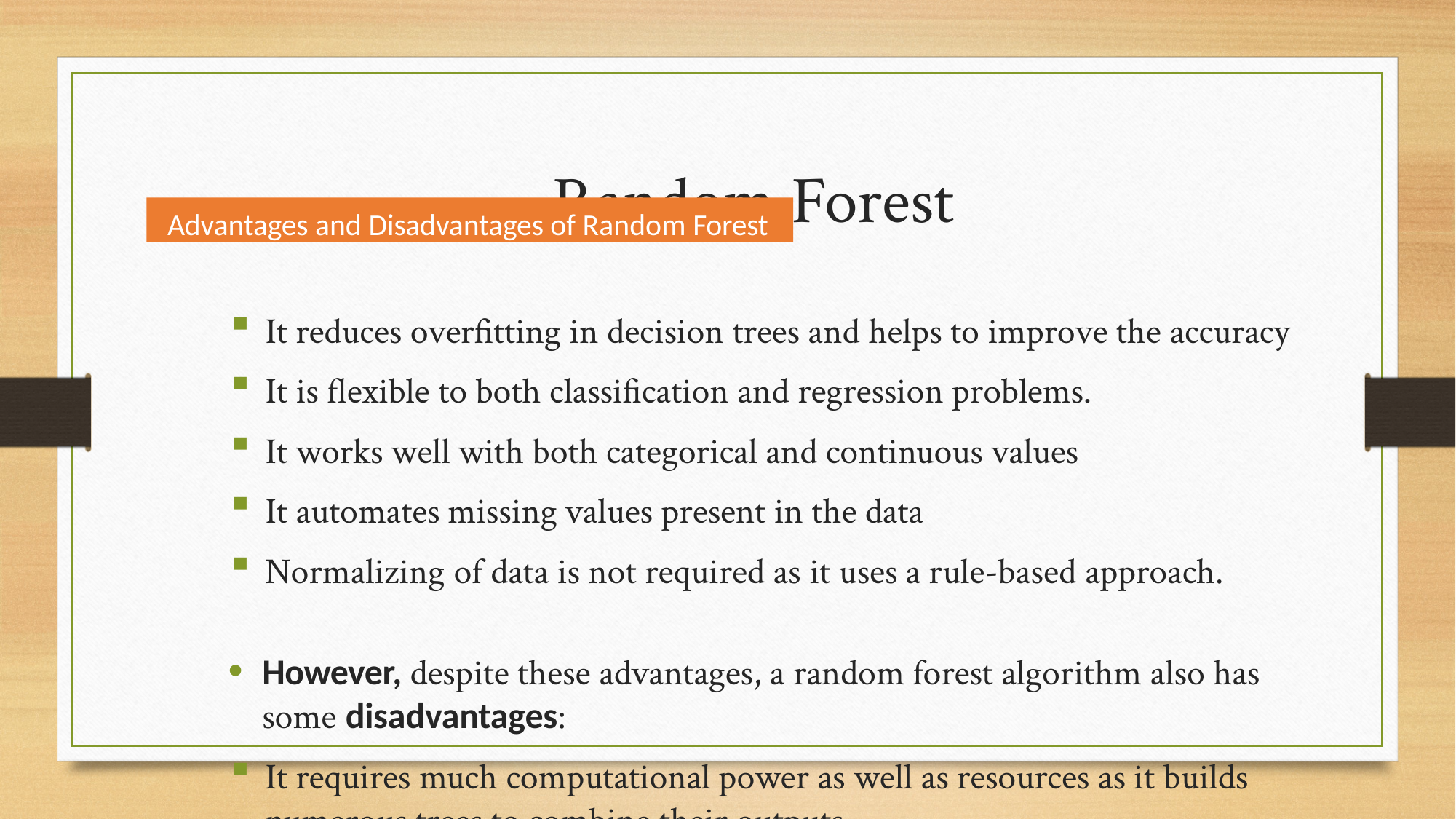

# Random Forest
Advantages and Disadvantages of Random Forest
It reduces overfitting in decision trees and helps to improve the accuracy
It is flexible to both classification and regression problems.
It works well with both categorical and continuous values
It automates missing values present in the data
Normalizing of data is not required as it uses a rule-based approach.

However, despite these advantages, a random forest algorithm also has some disadvantages:
It requires much computational power as well as resources as it builds numerous trees to combine their outputs.
It also requires much time for training as it combines a lot of decision trees to determine the class.
Due to the ensemble of decision trees, it also suffers interpretability and fails to determine the significance of each  variable.